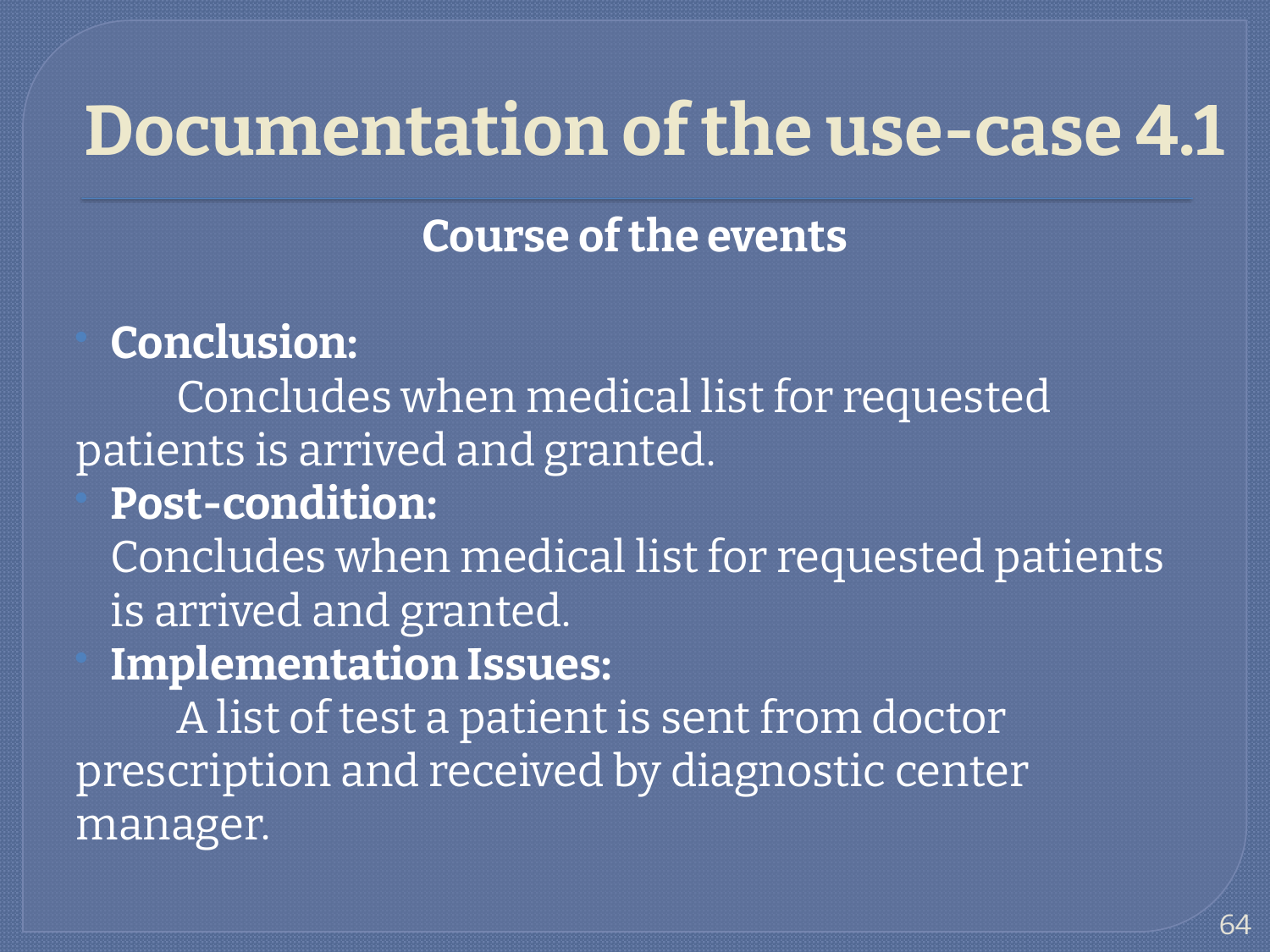

# Documentation of the use-case 4.1
Course of the events

Conclusion:
	Concludes when medical list for requested patients is arrived and granted.
Post-condition:
 		Concludes when medical list for requested patients is arrived and granted.
Implementation Issues:
	A list of test a patient is sent from doctor prescription and received by diagnostic center manager.

64